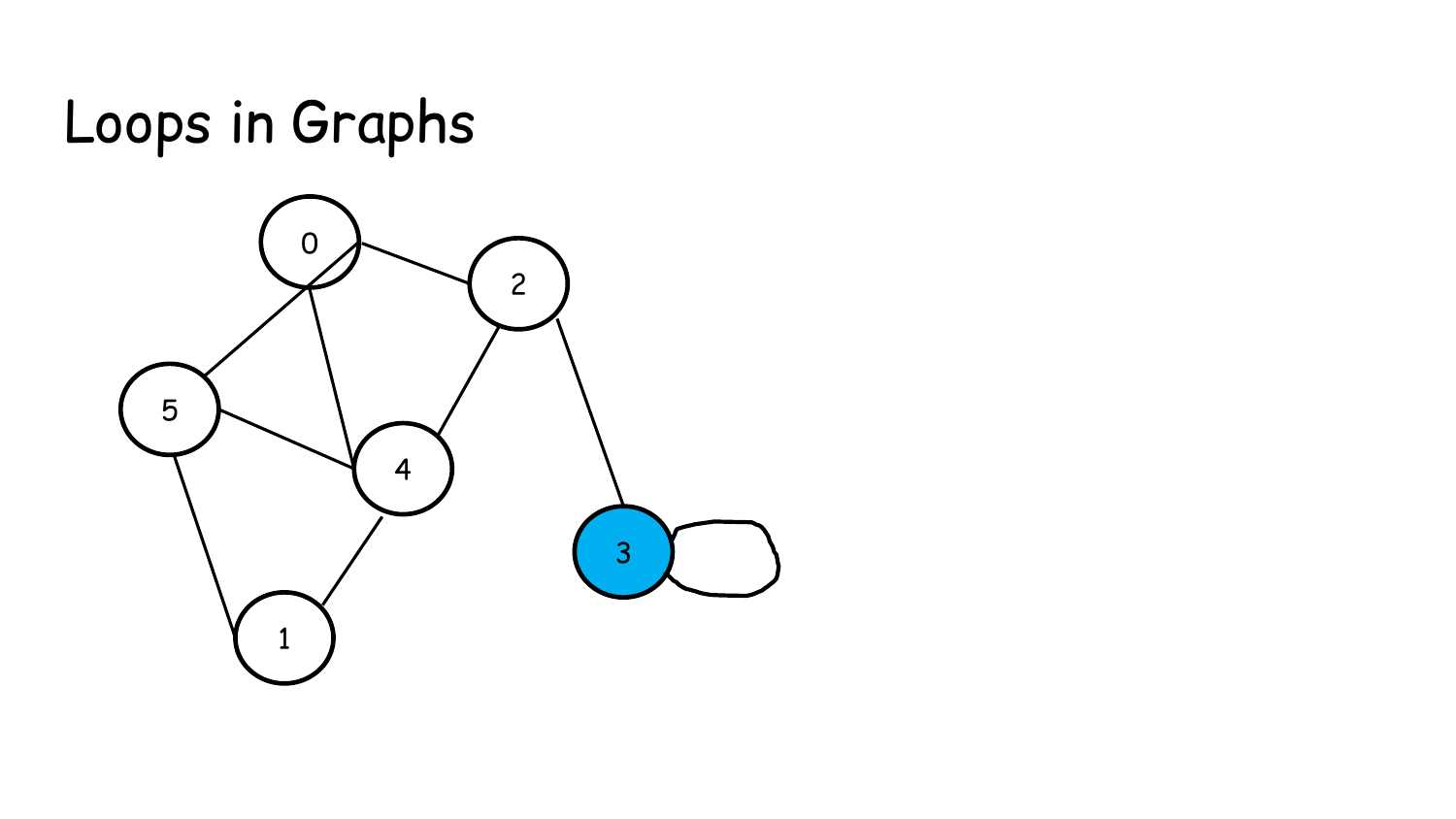

# Loops in Graphs

0
2
5
4
3

1